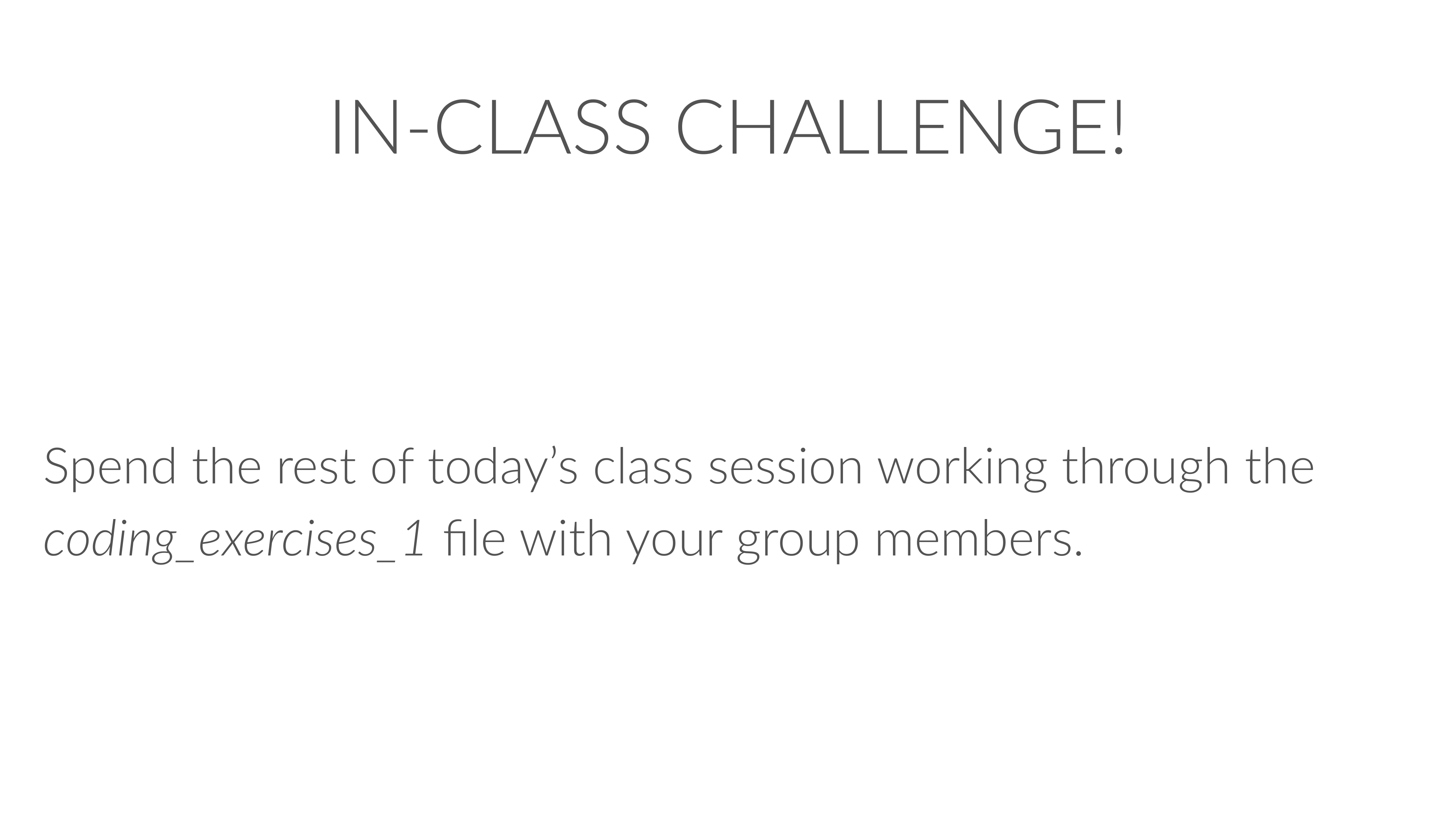

# in-class CHALLENGE!
Spend the rest of today’s class session working through the coding_exercises_1 file with your group members.